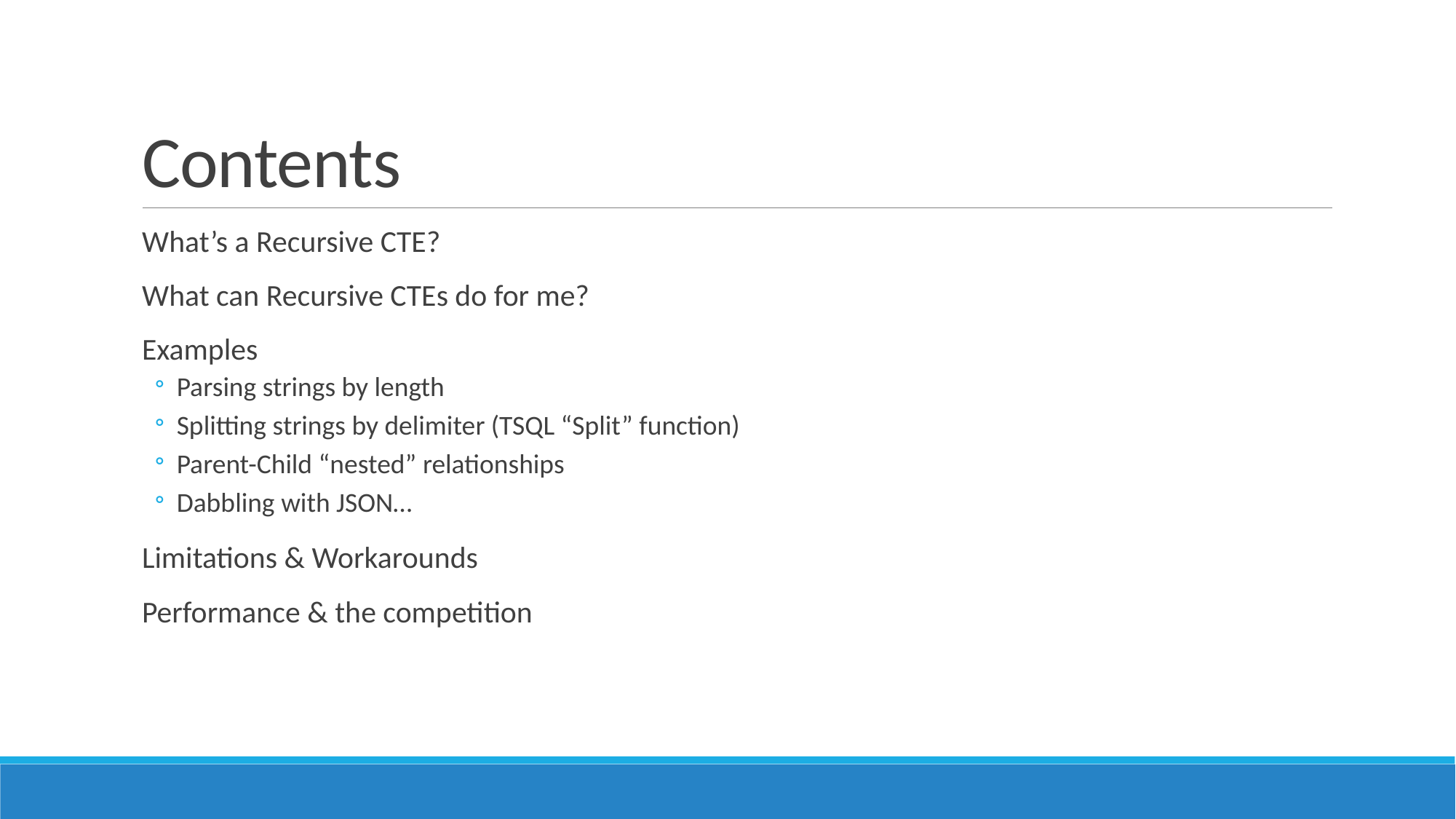

# Contents
What’s a Recursive CTE?
What can Recursive CTEs do for me?
Examples
Parsing strings by length
Splitting strings by delimiter (TSQL “Split” function)
Parent-Child “nested” relationships
Dabbling with JSON…
Limitations & Workarounds
Performance & the competition